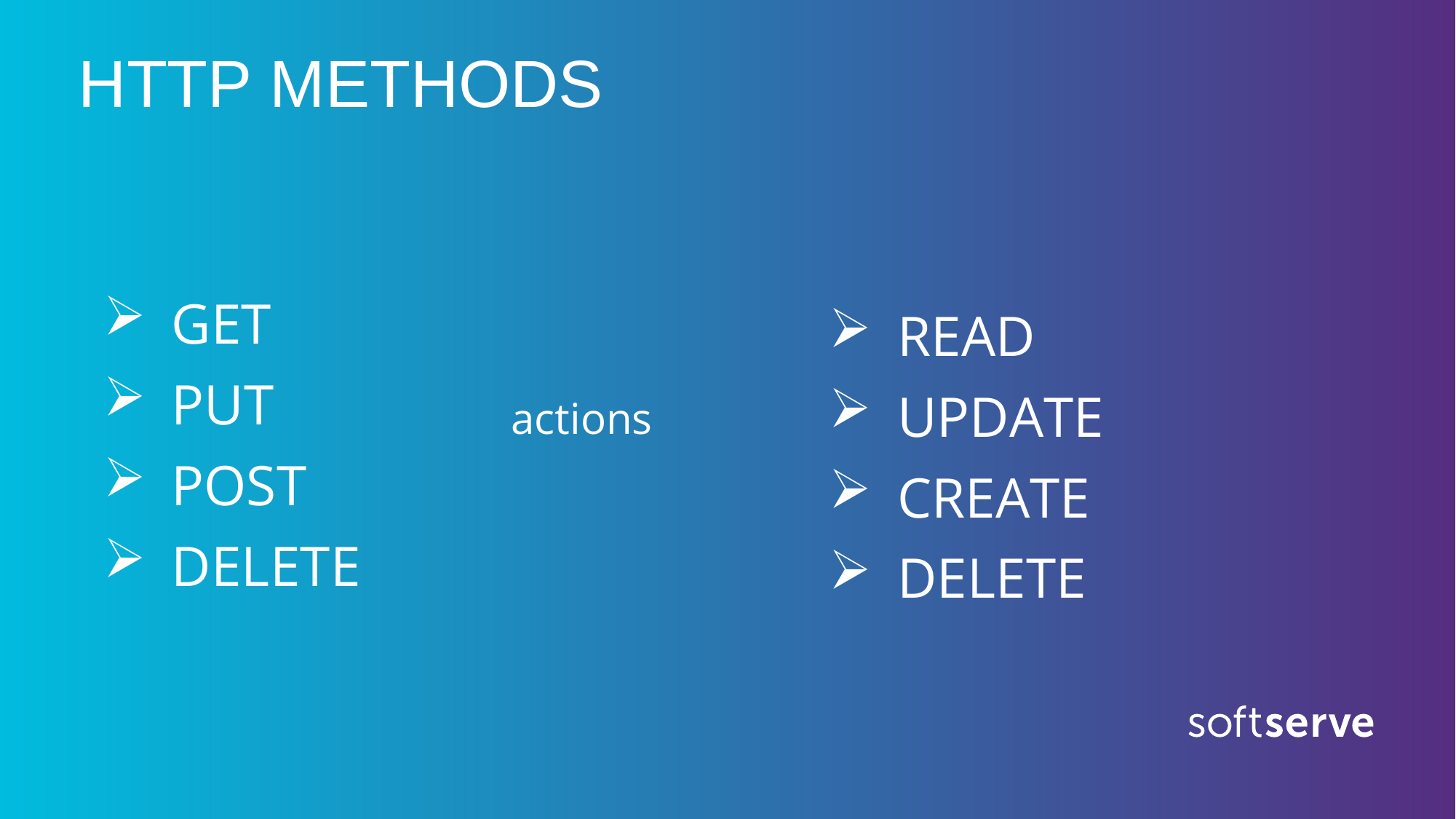

# HTTP METHODS
GET
PUT
POST
DELETE

READ
UPDATE
CREATE
DELETE

actions